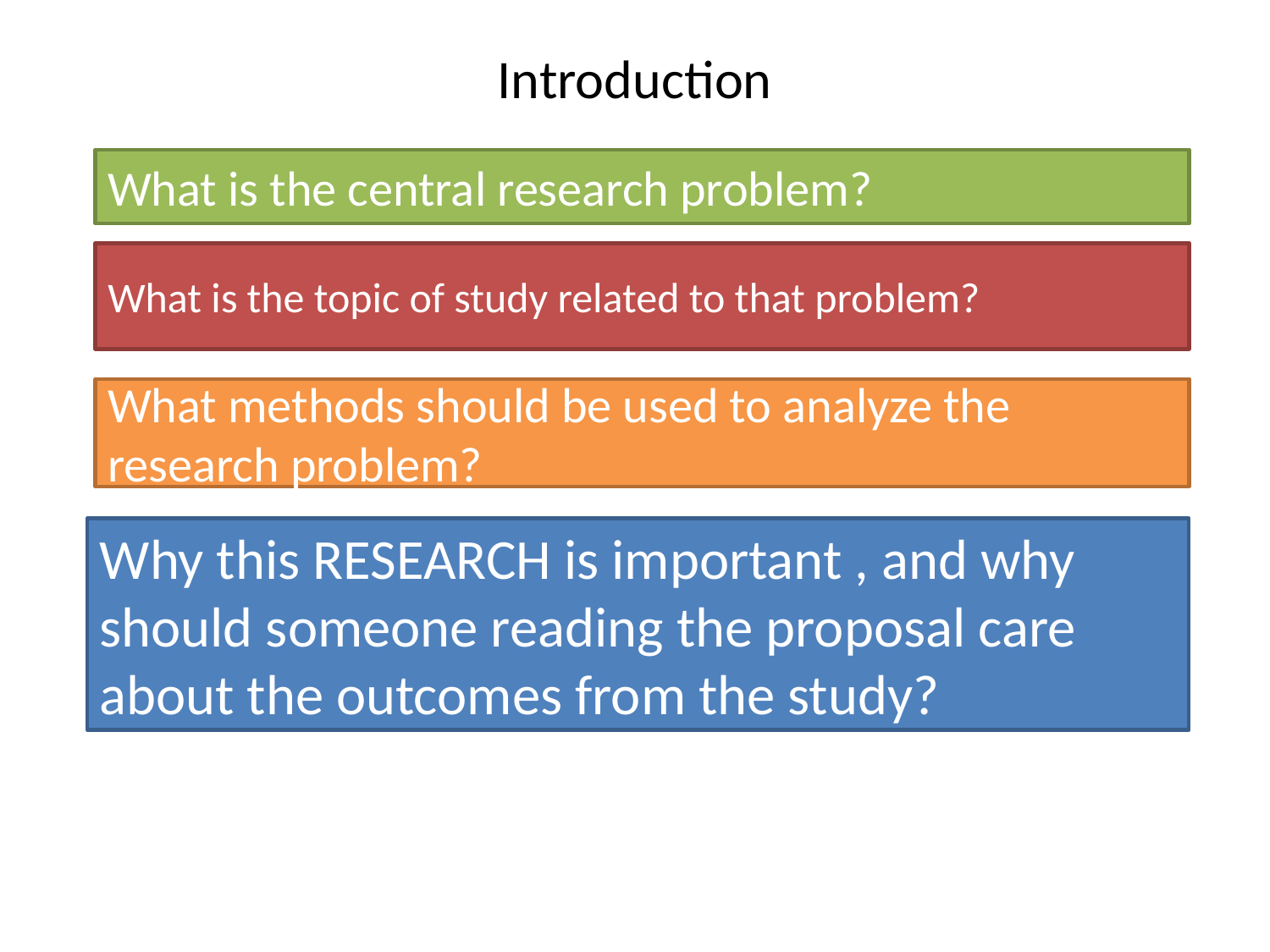

# Introduction

What is the central research problem?
What is the topic of study related to that problem?
What methods should be used to analyze the research problem?
Why this RESEARCH is important , and why should someone reading the proposal care about the outcomes from the study?